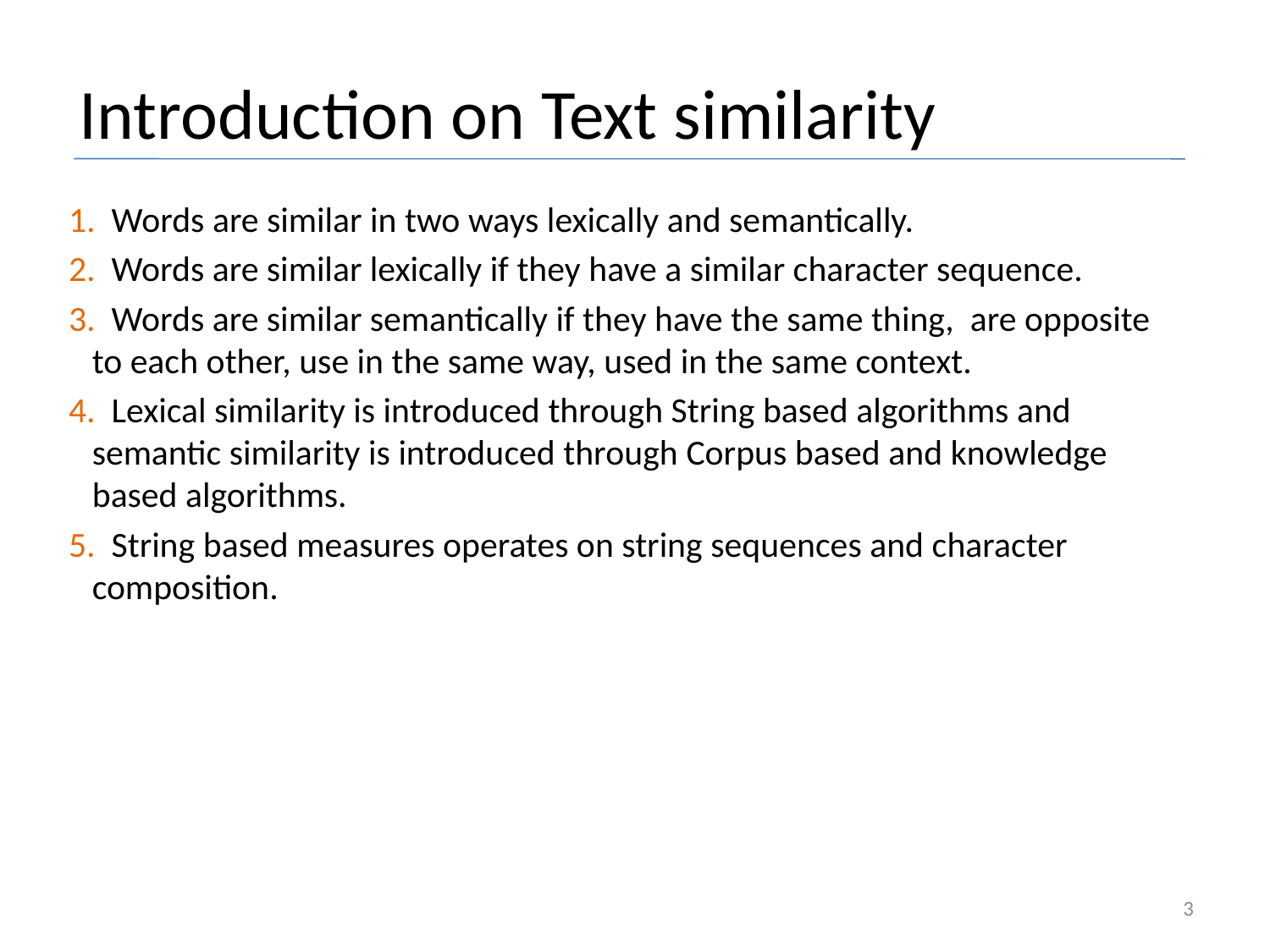

# Introduction on Text similarity
   1.  Words are similar in two ways lexically and semantically.
   2.  Words are similar lexically if they have a similar character sequence.
   3.  Words are similar semantically if they have the same thing,  are opposite to each other, use in the same way, used in the same context.
   4.  Lexical similarity is introduced through String based algorithms and semantic similarity is introduced through Corpus based and knowledge based algorithms.
   5.  String based measures operates on string sequences and character composition.

3